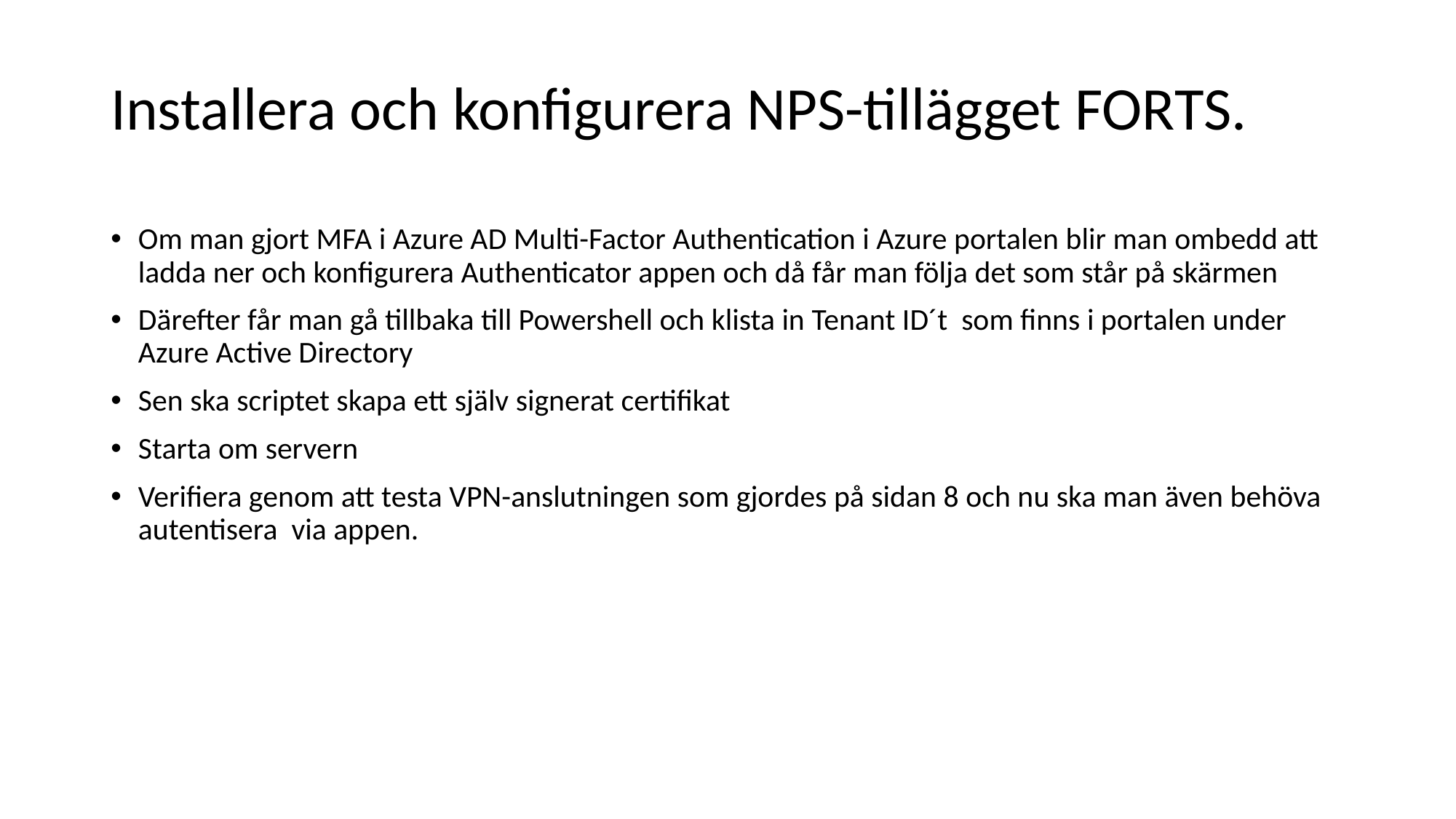

# Installera och konfigurera NPS-tillägget FORTS.
Om man gjort MFA i Azure AD Multi-Factor Authentication i Azure portalen blir man ombedd att ladda ner och konfigurera Authenticator appen och då får man följa det som står på skärmen
Därefter får man gå tillbaka till Powershell och klista in Tenant ID´t  som finns i portalen under Azure Active Directory
Sen ska scriptet skapa ett själv signerat certifikat
Starta om servern
Verifiera genom att testa VPN-anslutningen som gjordes på sidan 8 och nu ska man även behöva autentisera  via appen.